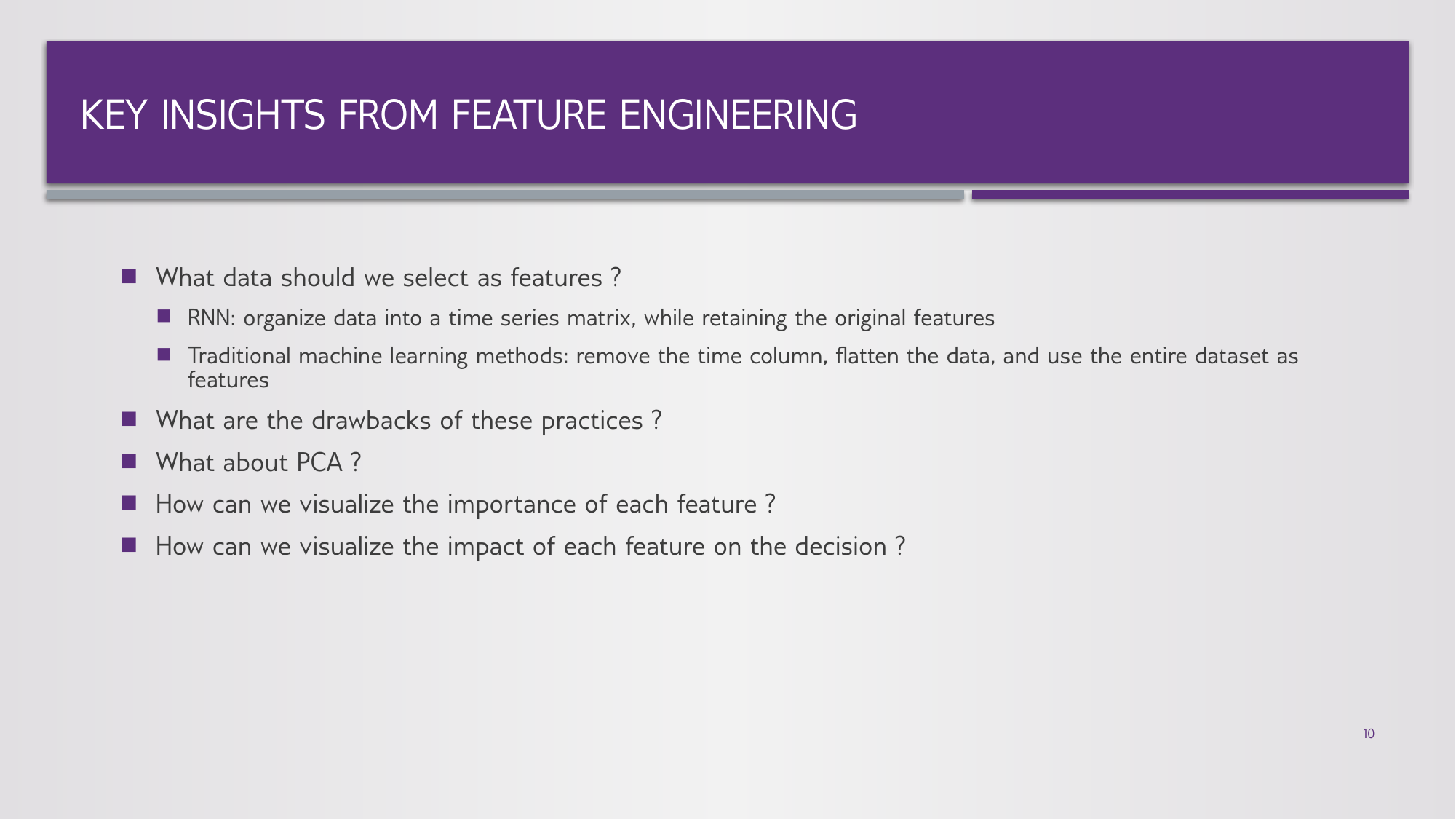

# Key insights from Feature Engineering
What data should we select as features ?
RNN: organize data into a time series matrix, while retaining the original features
Traditional machine learning methods: remove the time column, flatten the data, and use the entire dataset as features
What are the drawbacks of these practices ?
What about PCA ?
How can we visualize the importance of each feature ?
How can we visualize the impact of each feature on the decision ?

10